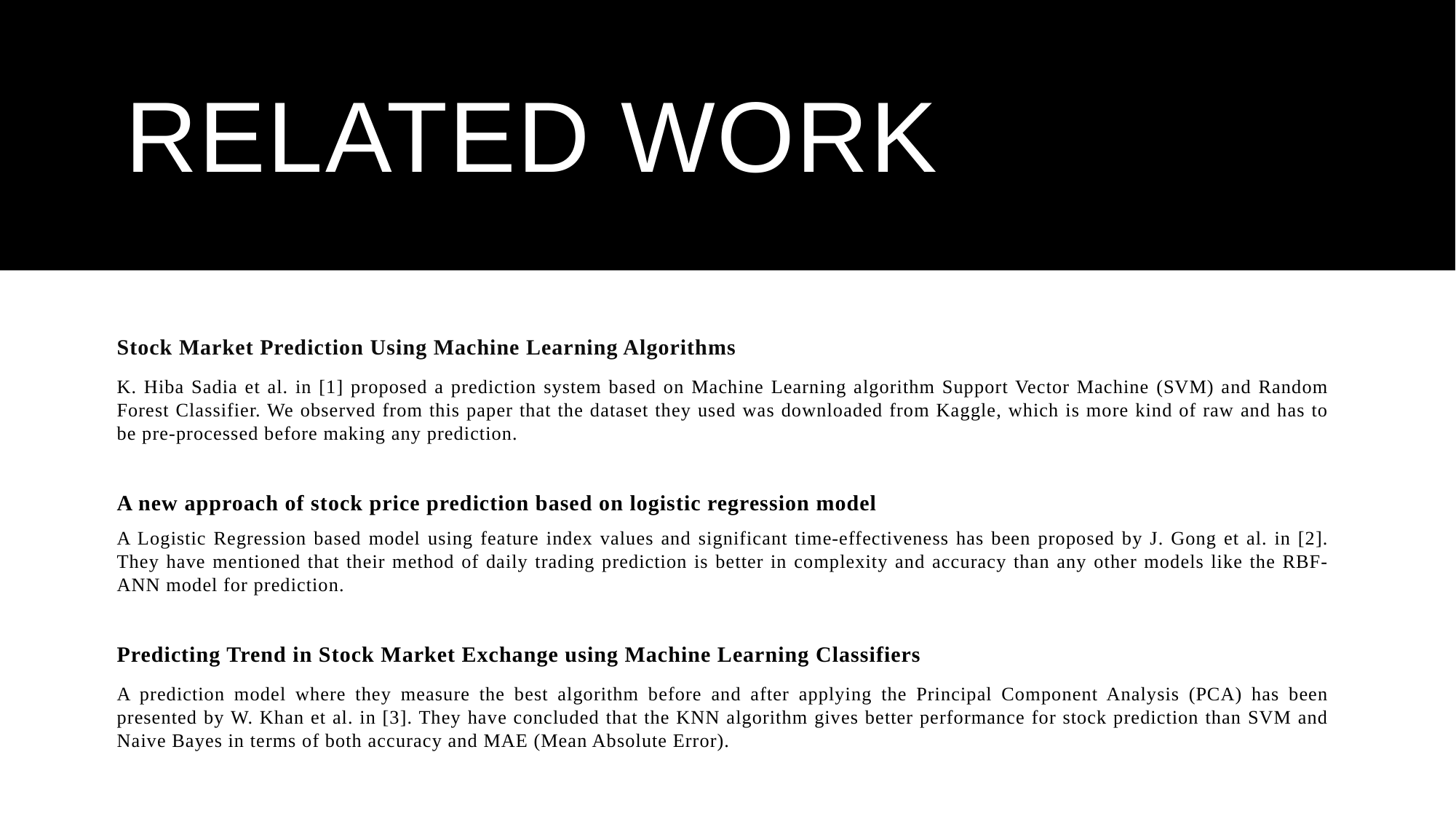

# RELATED WORK
Stock Market Prediction Using Machine Learning Algorithms
K. Hiba Sadia et al. in [1] proposed a prediction system based on Machine Learning algorithm Support Vector Machine (SVM) and Random Forest Classifier. We observed from this paper that the dataset they used was downloaded from Kaggle, which is more kind of raw and has to be pre-processed before making any prediction.

A new approach of stock price prediction based on logistic regression model
A Logistic Regression based model using feature index values and significant time-effectiveness has been proposed by J. Gong et al. in [2]. They have mentioned that their method of daily trading prediction is better in complexity and accuracy than any other models like the RBF-ANN model for prediction.

Predicting Trend in Stock Market Exchange using Machine Learning Classifiers
A prediction model where they measure the best algorithm before and after applying the Principal Component Analysis (PCA) has been presented by W. Khan et al. in [3]. They have concluded that the KNN algorithm gives better performance for stock prediction than SVM and Naive Bayes in terms of both accuracy and MAE (Mean Absolute Error).